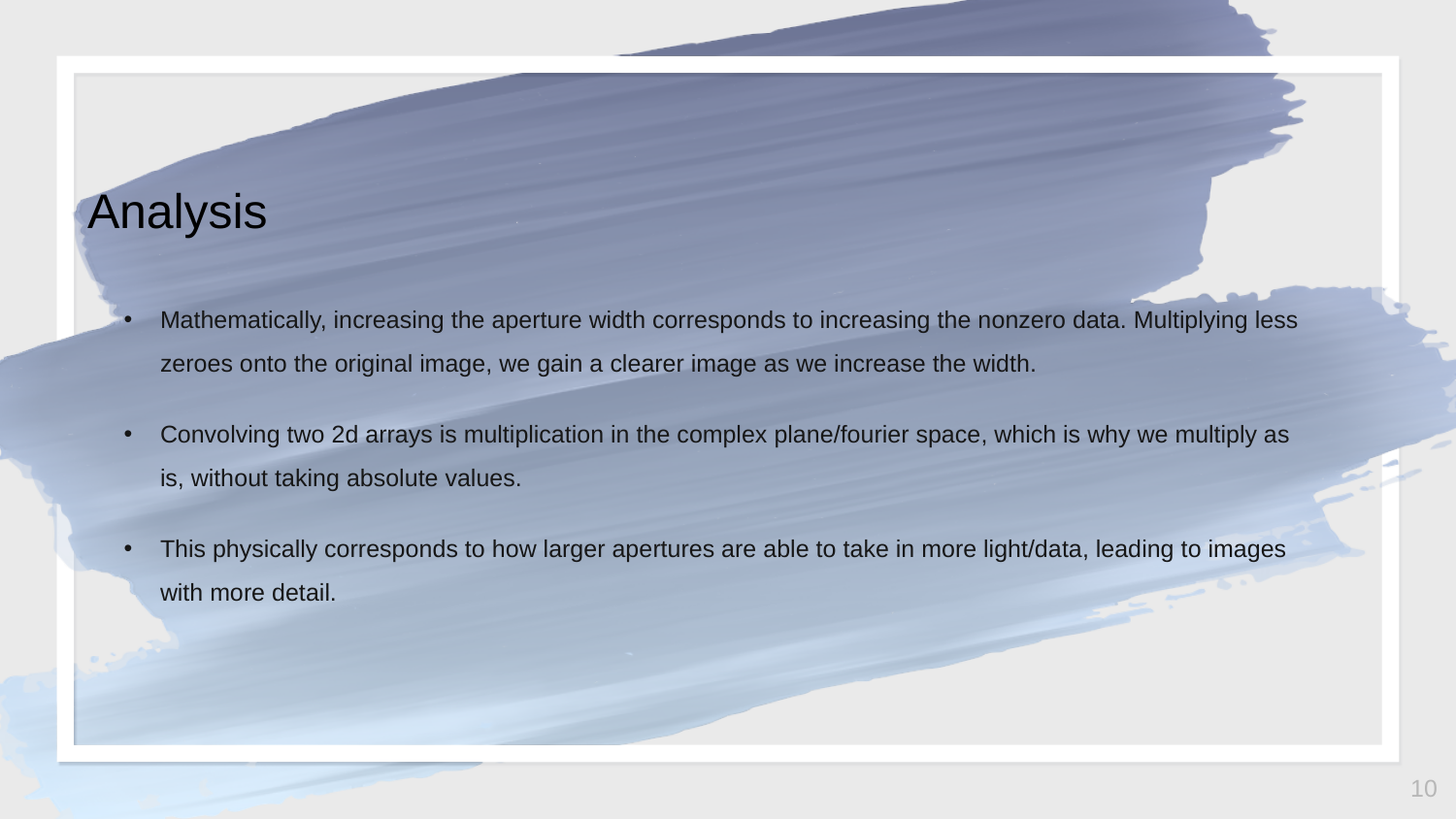

Analysis
Mathematically, increasing the aperture width corresponds to increasing the nonzero data. Multiplying less zeroes onto the original image, we gain a clearer image as we increase the width.
Convolving two 2d arrays is multiplication in the complex plane/fourier space, which is why we multiply as is, without taking absolute values.
This physically corresponds to how larger apertures are able to take in more light/data, leading to images with more detail.
10